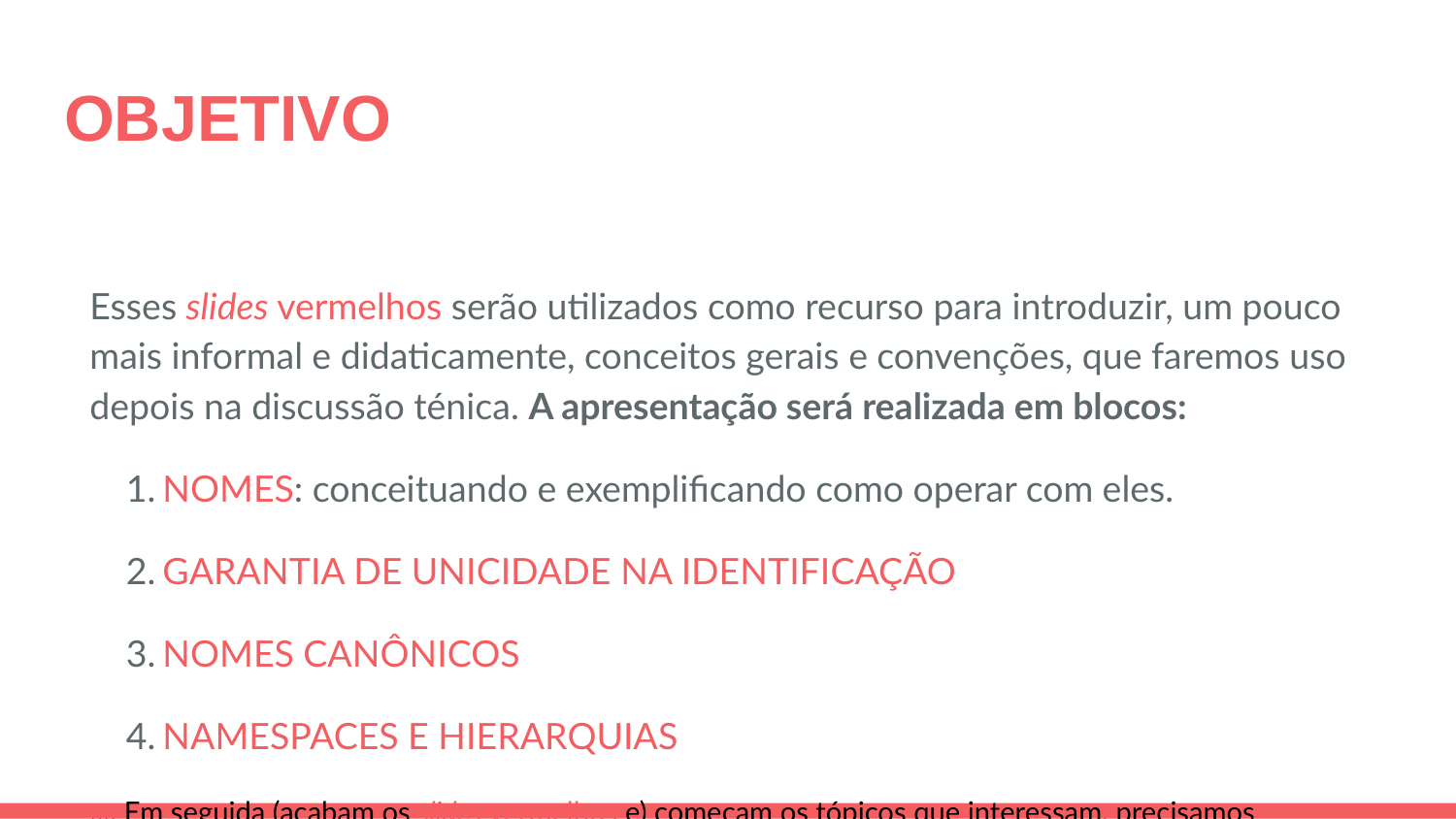

# OBJETIVO
Esses slides vermelhos serão utilizados como recurso para introduzir, um pouco mais informal e didaticamente, conceitos gerais e convenções, que faremos uso depois na discussão ténica. A apresentação será realizada em blocos:
NOMES: conceituando e exemplificando como operar com eles.
GARANTIA DE UNICIDADE NA IDENTIFICAÇÃO
NOMES CANÔNICOS
NAMESPACES E HIERARQUIAS
.... Em seguida (acabam os slides vermelhos e) começam os tópicos que interessam, precisamos controlar o tempo!